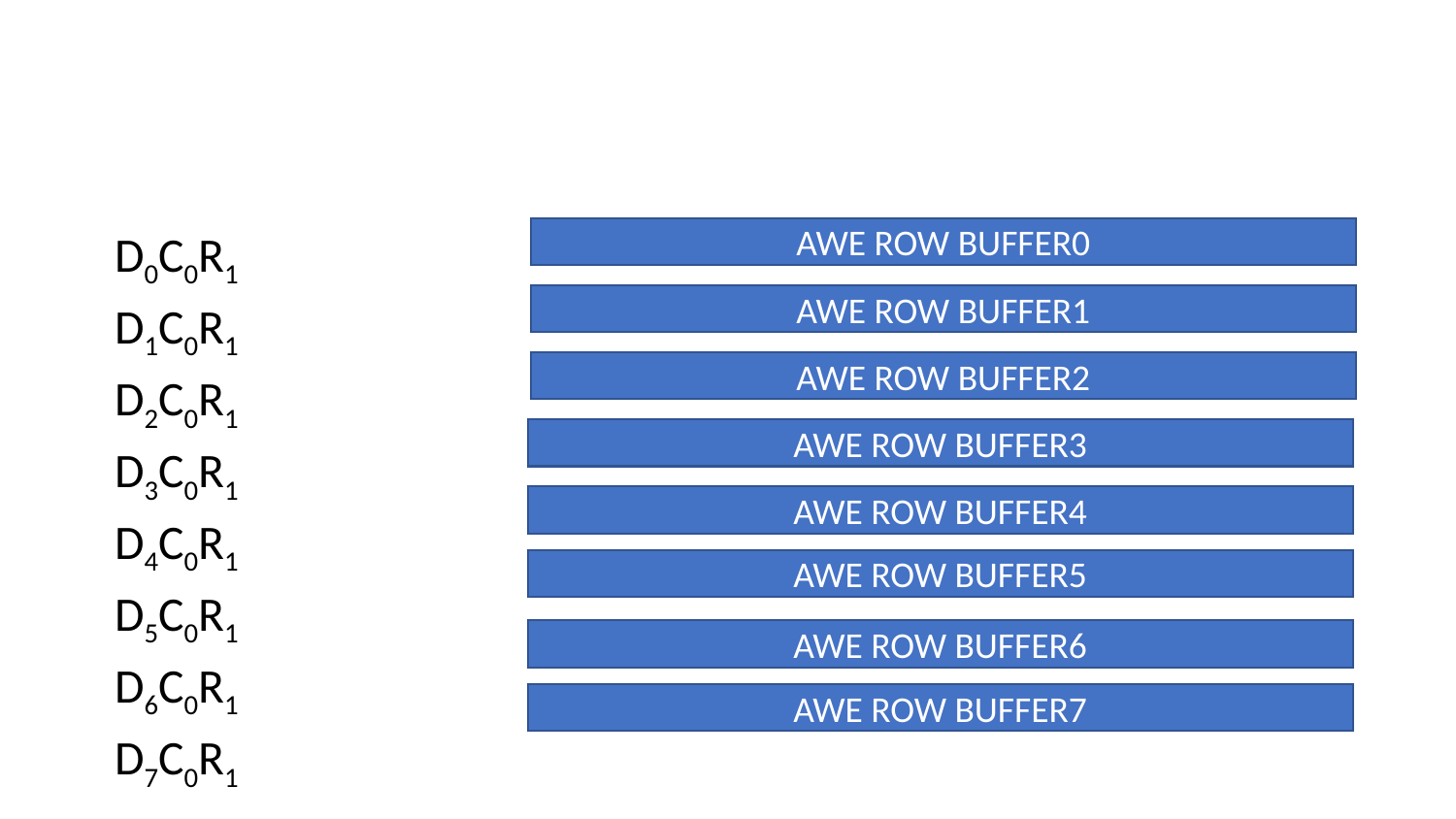

#
D0C0R1
D1C0R1
D2C0R1
D3C0R1
D4C0R1
D5C0R1
D6C0R1
D7C0R1
AWE ROW BUFFER0
AWE ROW BUFFER1
AWE ROW BUFFER2
AWE ROW BUFFER3
AWE ROW BUFFER4
AWE ROW BUFFER5
AWE ROW BUFFER6
AWE ROW BUFFER7